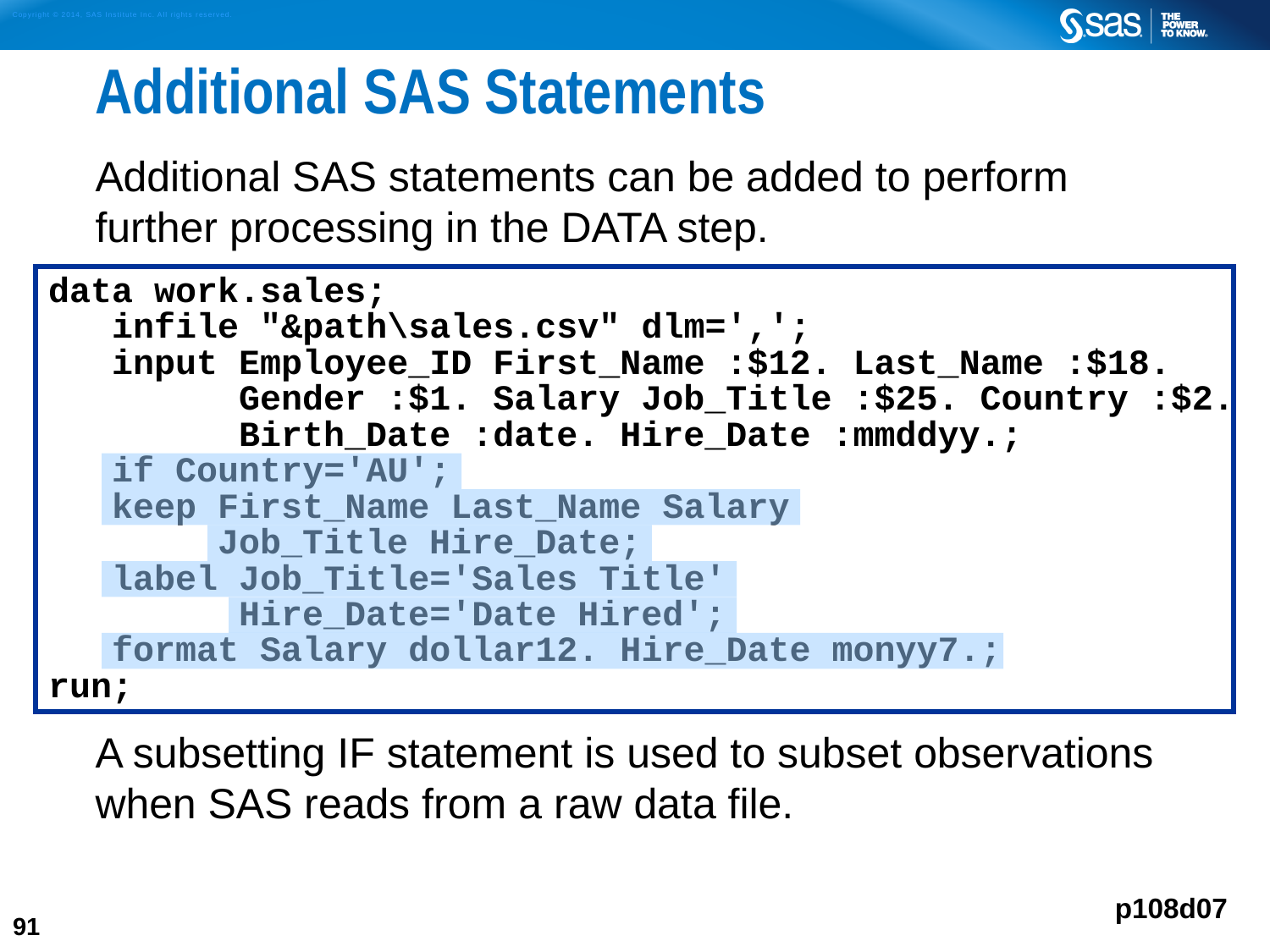

# Additional SAS Statements
Additional SAS statements can be added to perform further processing in the DATA step.

A subsetting IF statement is used to subset observations when SAS reads from a raw data file.
data work.sales;
   infile "&path\sales.csv" dlm=',';
   input Employee_ID First_Name :$12. Last_Name :$18.
         Gender :$1. Salary Job_Title :$25. Country :$2.
         Birth_Date :date. Hire_Date :mmddyy.;
   if Country='AU';
   keep First_Name Last_Name Salary
        Job_Title Hire_Date;
   label Job_Title='Sales Title'
         Hire_Date='Date Hired';
   format Salary dollar12. Hire_Date monyy7.;
run;

p108d07
91